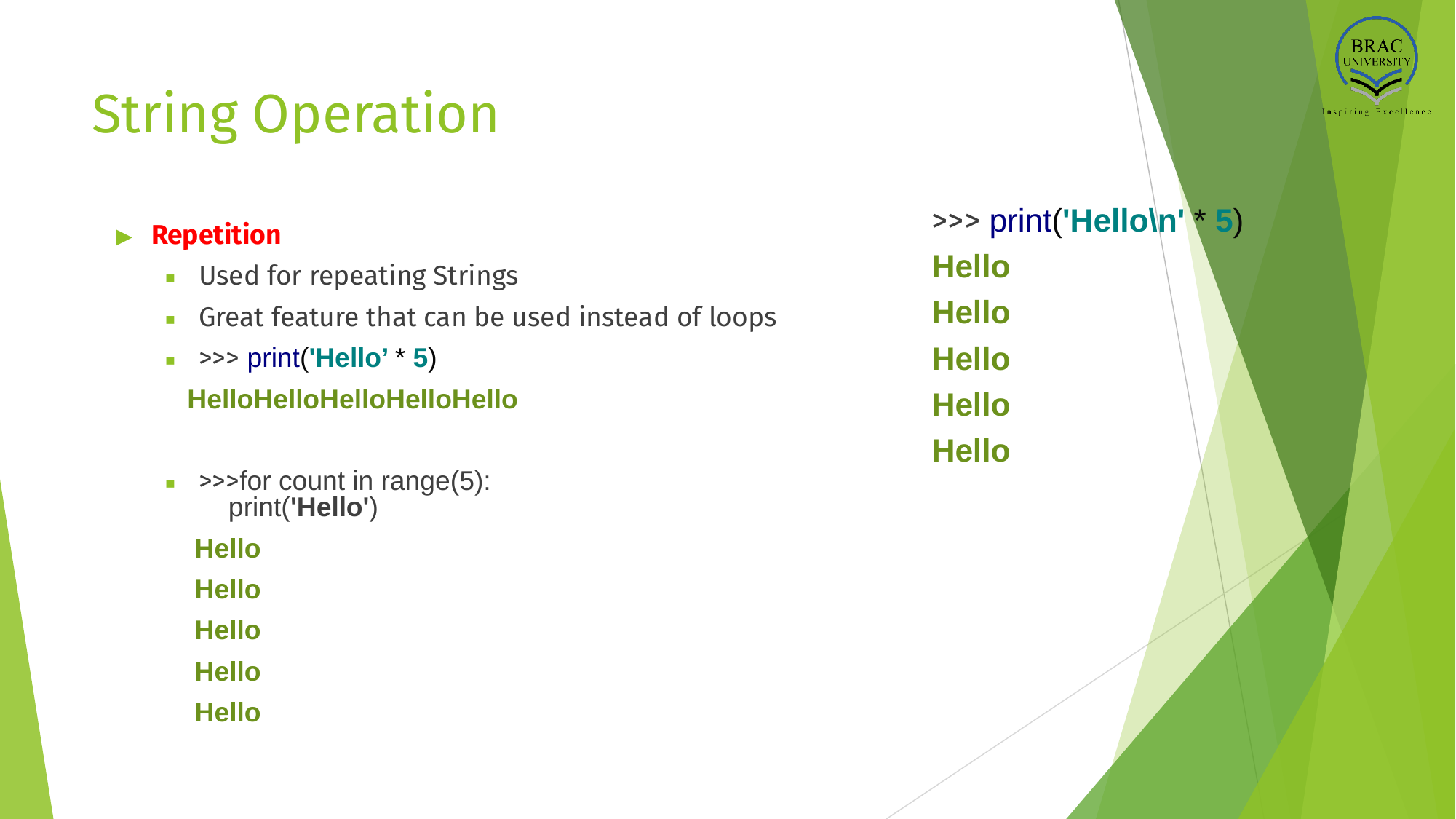

>>> print('Hello\n' * 5)
Hello
Hello
Hello
Hello
Hello

# String Operation
Repetition
Used for repeating Strings
Great feature that can be used instead of loops
>>> print('Hello’ * 5)
   HelloHelloHelloHelloHello

>>>for count in range(5):
    print('Hello')
    Hello
    Hello
    Hello
    Hello
    Hello